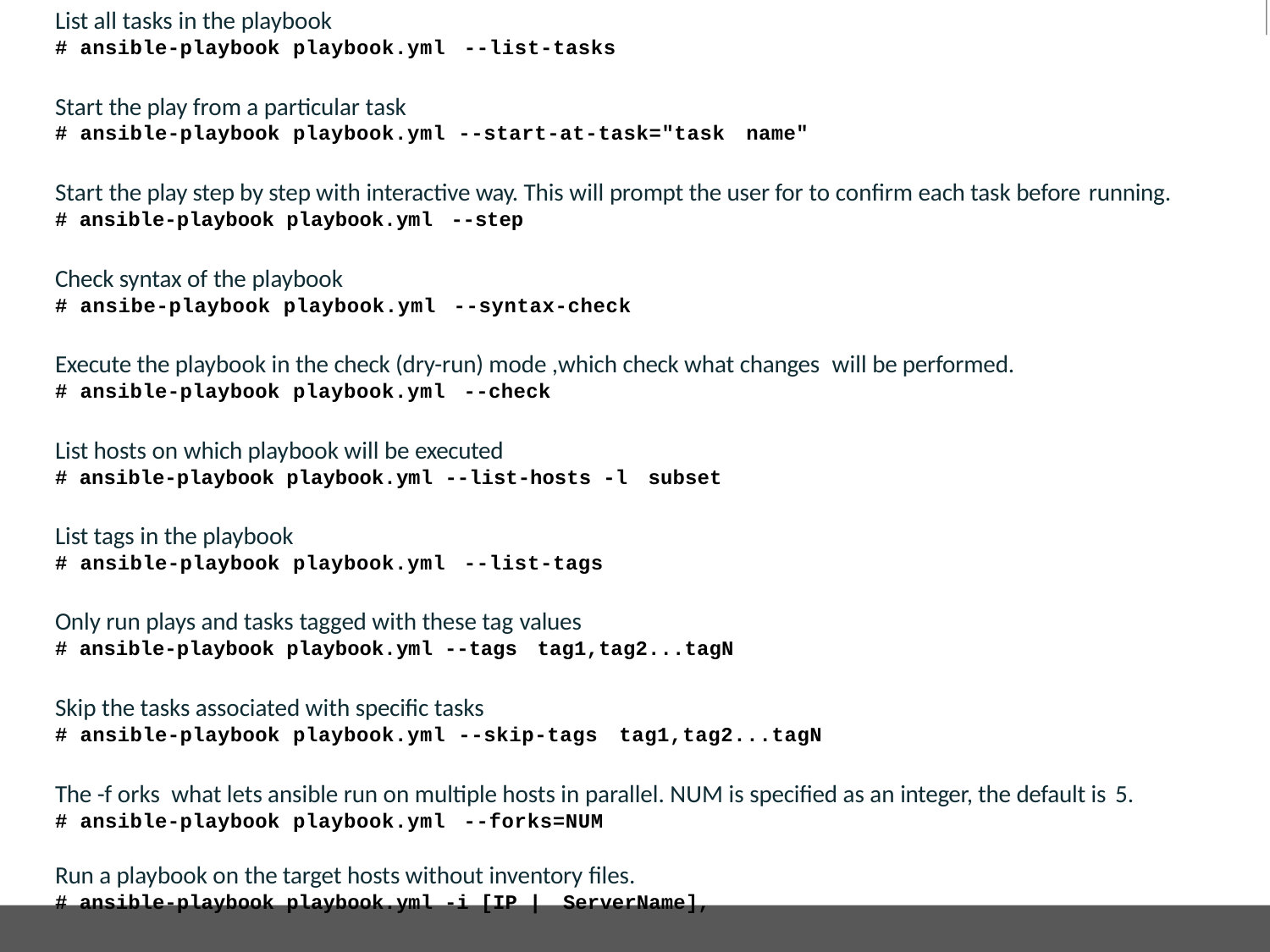

List all tasks in the playbook
# ansible-playbook playbook.yml --list-tasks

Start the play from a particular task
# ansible-playbook playbook.yml --start-at-task="task name"

Start the play step by step with interactive way. This will prompt the user for to confirm each task before running.
# ansible-playbook playbook.yml --step

Check syntax of the playbook
# ansibe-playbook playbook.yml --syntax-check

Execute the playbook in the check (dry-run) mode ,which check what changes  will be performed.
# ansible-playbook playbook.yml --check

List hosts on which playbook will be executed
# ansible-playbook playbook.yml --list-hosts -l subset

List tags in the playbook
# ansible-playbook playbook.yml --list-tags

Only run plays and tasks tagged with these tag values
# ansible-playbook playbook.yml --tags tag1,tag2...tagN

Skip the tasks associated with specific tasks
# ansible-playbook playbook.yml --skip-tags tag1,tag2...tagN

The -f orks  what lets ansible run on multiple hosts in parallel. NUM is specified as an integer, the default is 5.
# ansible-playbook playbook.yml --forks=NUM

Run a playbook on the target hosts without inventory files.
# ansible-playbook playbook.yml -i [IP | ServerName],